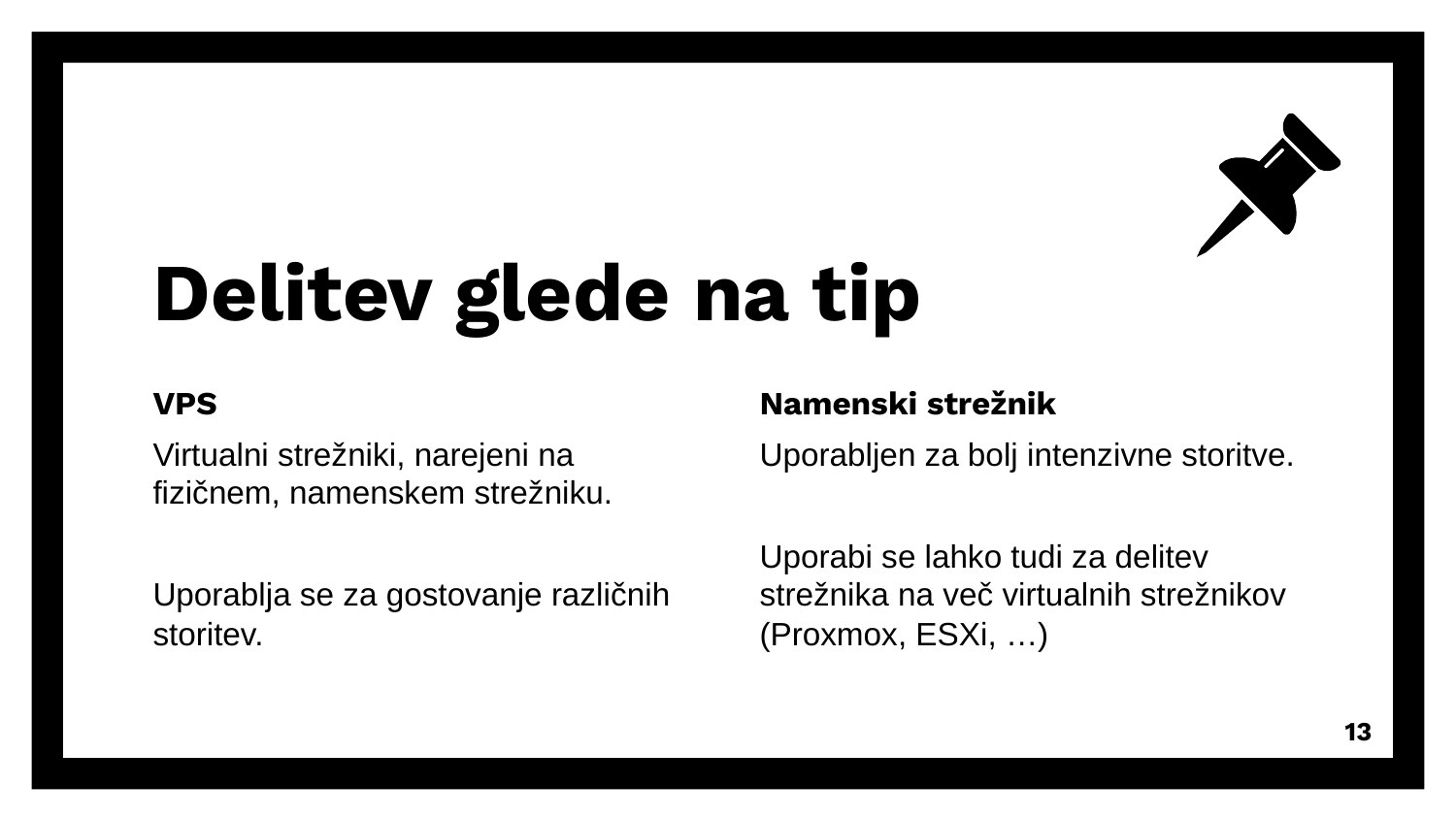

# Delitev glede na tip
VPS
Virtualni strežniki, narejeni na fizičnem, namenskem strežniku.

Uporablja se za gostovanje različnih storitev.
Namenski strežnik
Uporabljen za bolj intenzivne storitve.

Uporabi se lahko tudi za delitev strežnika na več virtualnih strežnikov (Proxmox, ESXi, …)
13